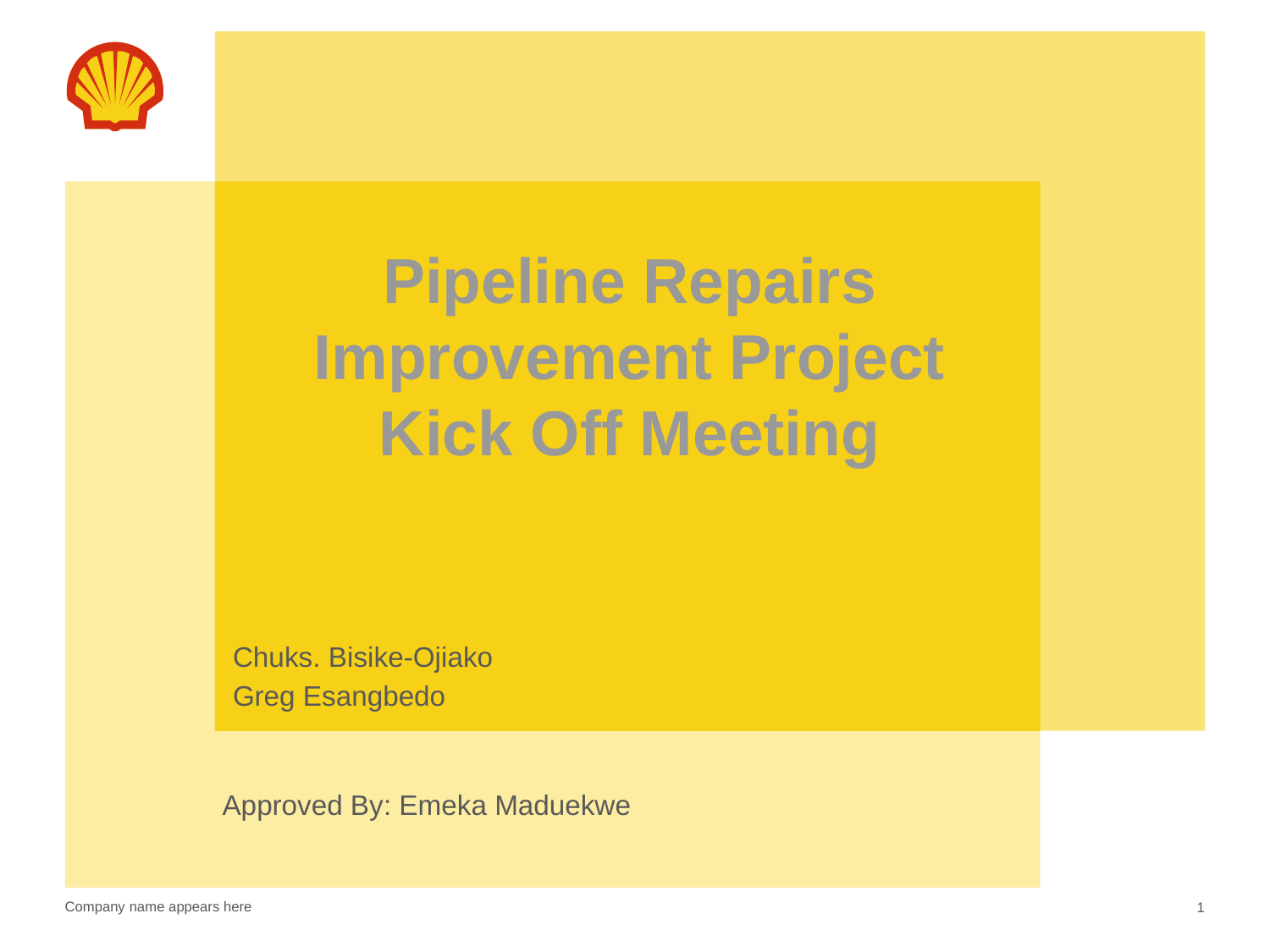

Pipeline Repairs Improvement Project
Kick Off Meeting
Chuks. Bisike-Ojiako
Greg Esangbedo
Approved By: Emeka Maduekwe
1